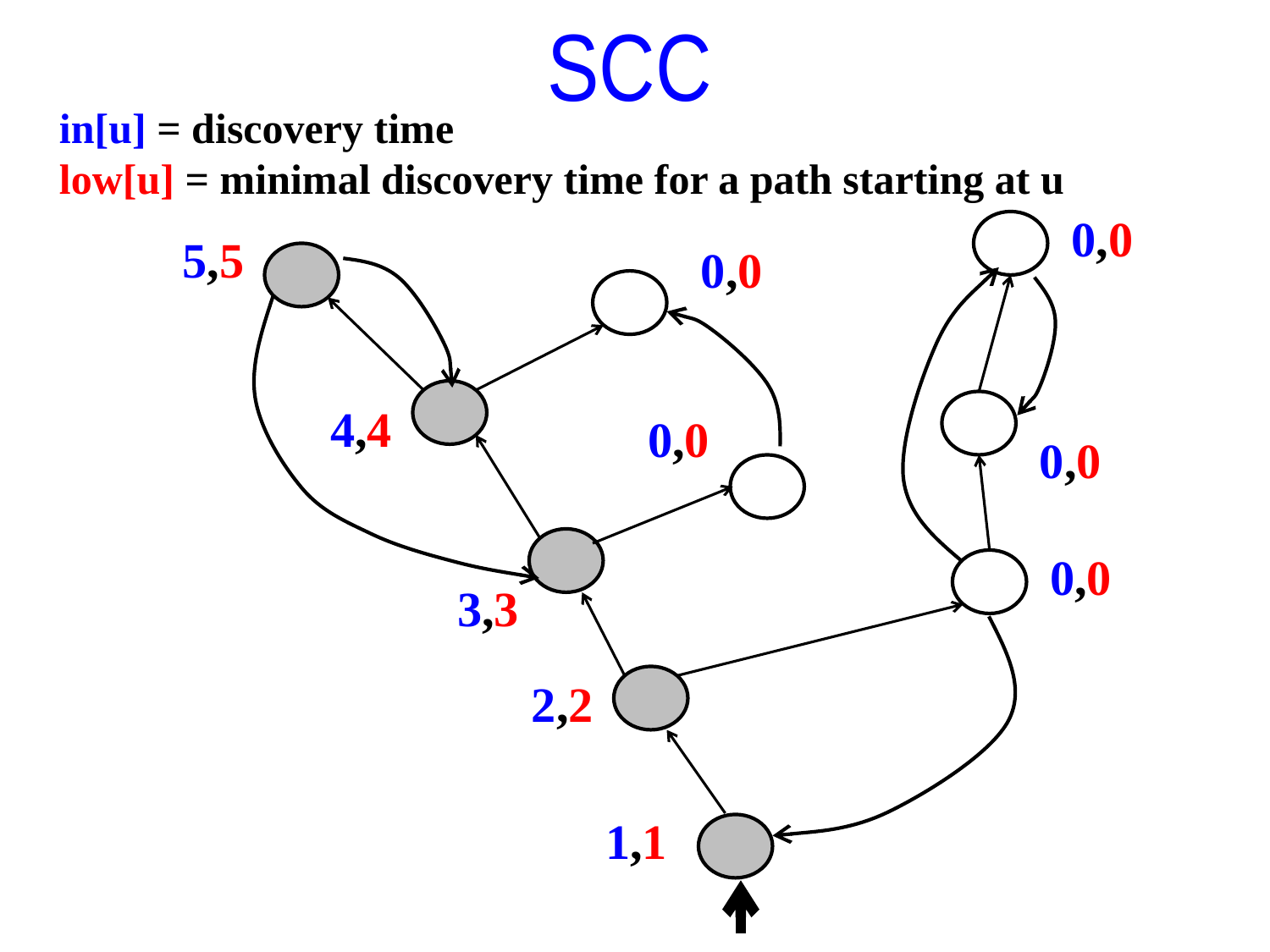

SCC
in[u] = discovery time
low[u] = minimal discovery time for a path starting at u

0,0

5,5
0,0

4,4

0,0
0,0

0,0

3,3

2,2

1,1